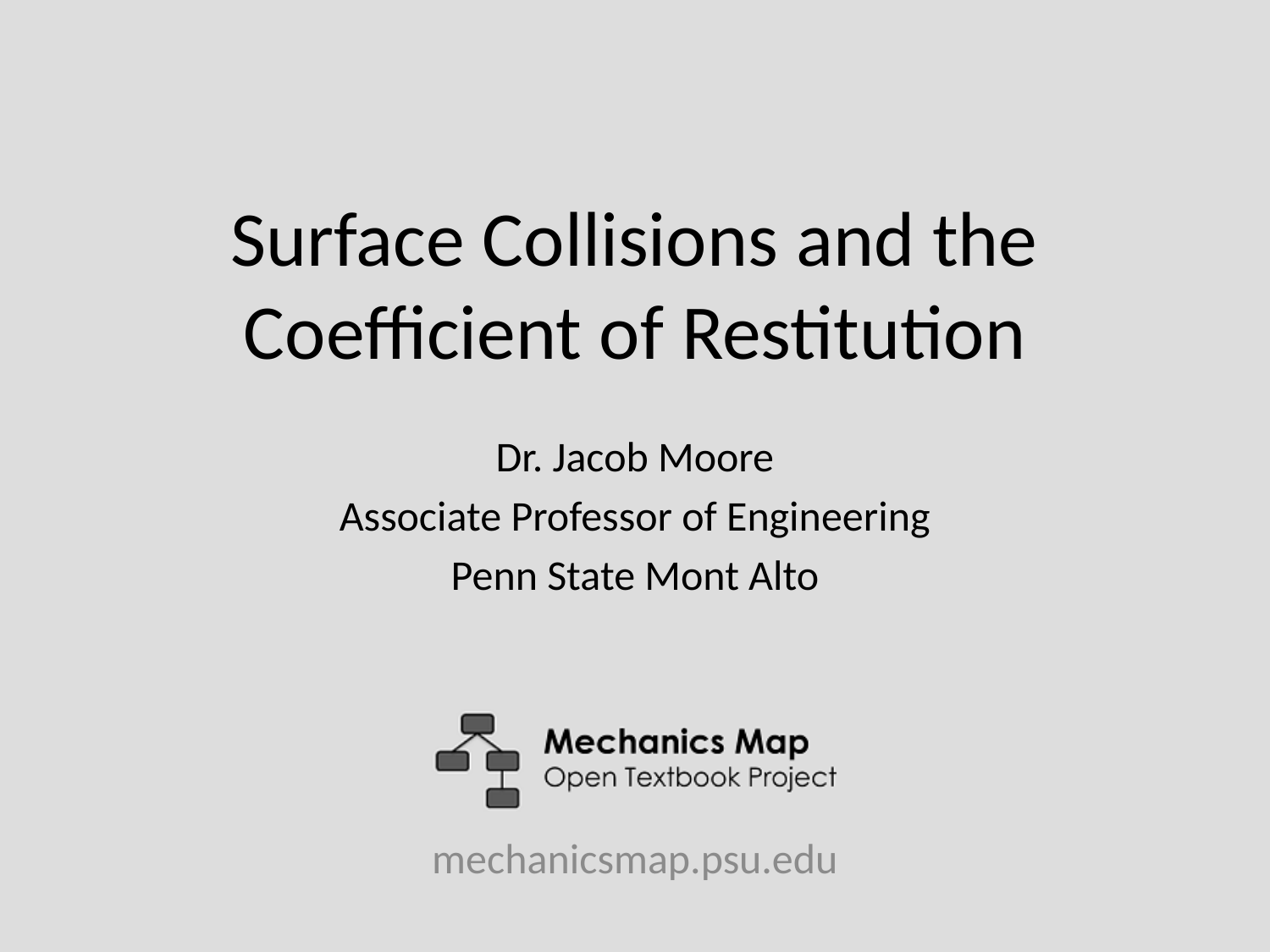

# Surface Collisions and the Coefficient of Restitution
Dr. Jacob Moore
Associate Professor of Engineering
Penn State Mont Alto